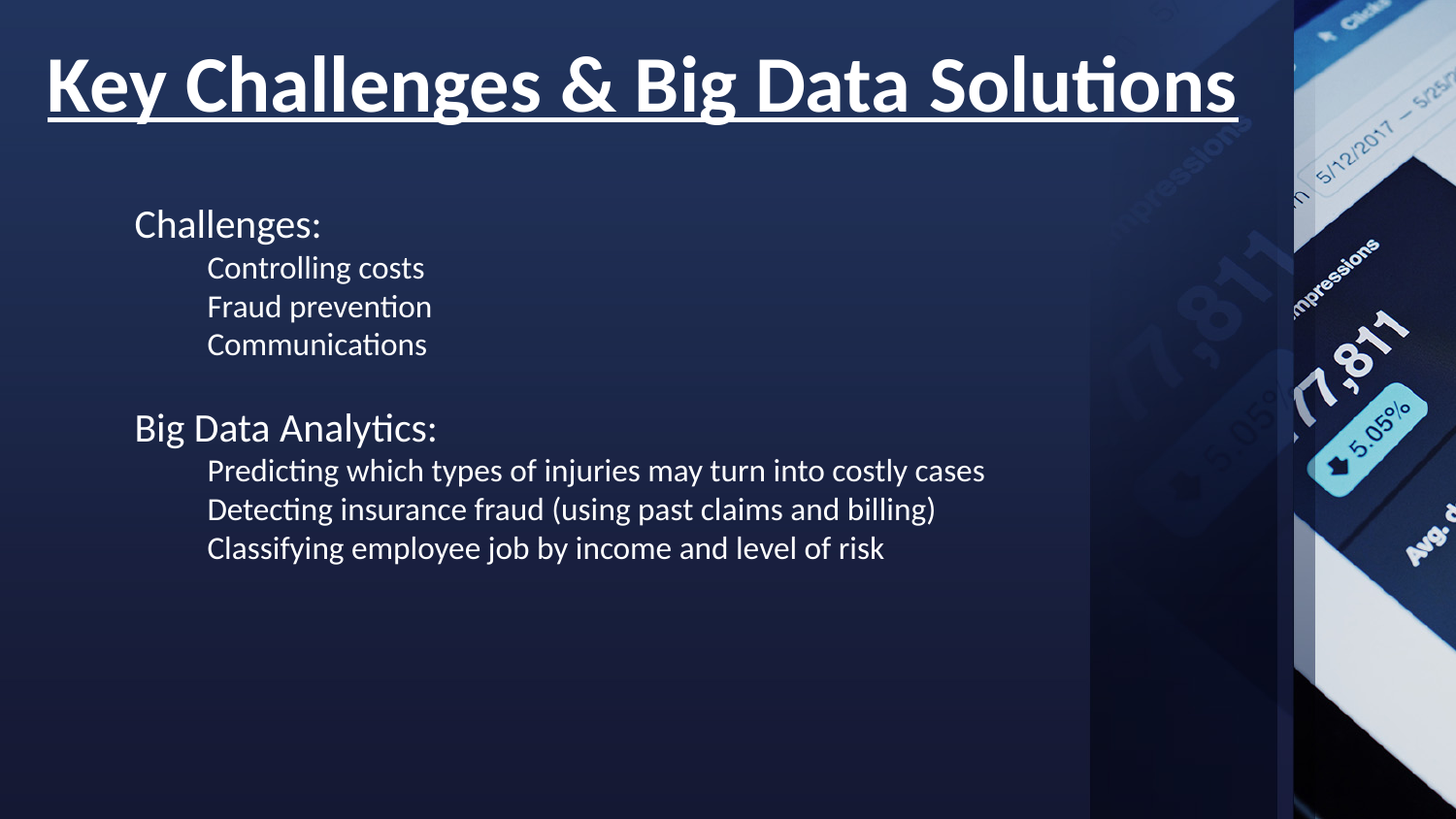

Key Challenges & Big Data Solutions
Challenges:
Controlling costs
Fraud prevention
Communications

Big Data Analytics:
Predicting which types of injuries may turn into costly cases
Detecting insurance fraud (using past claims and billing)
Classifying employee job by income and level of risk